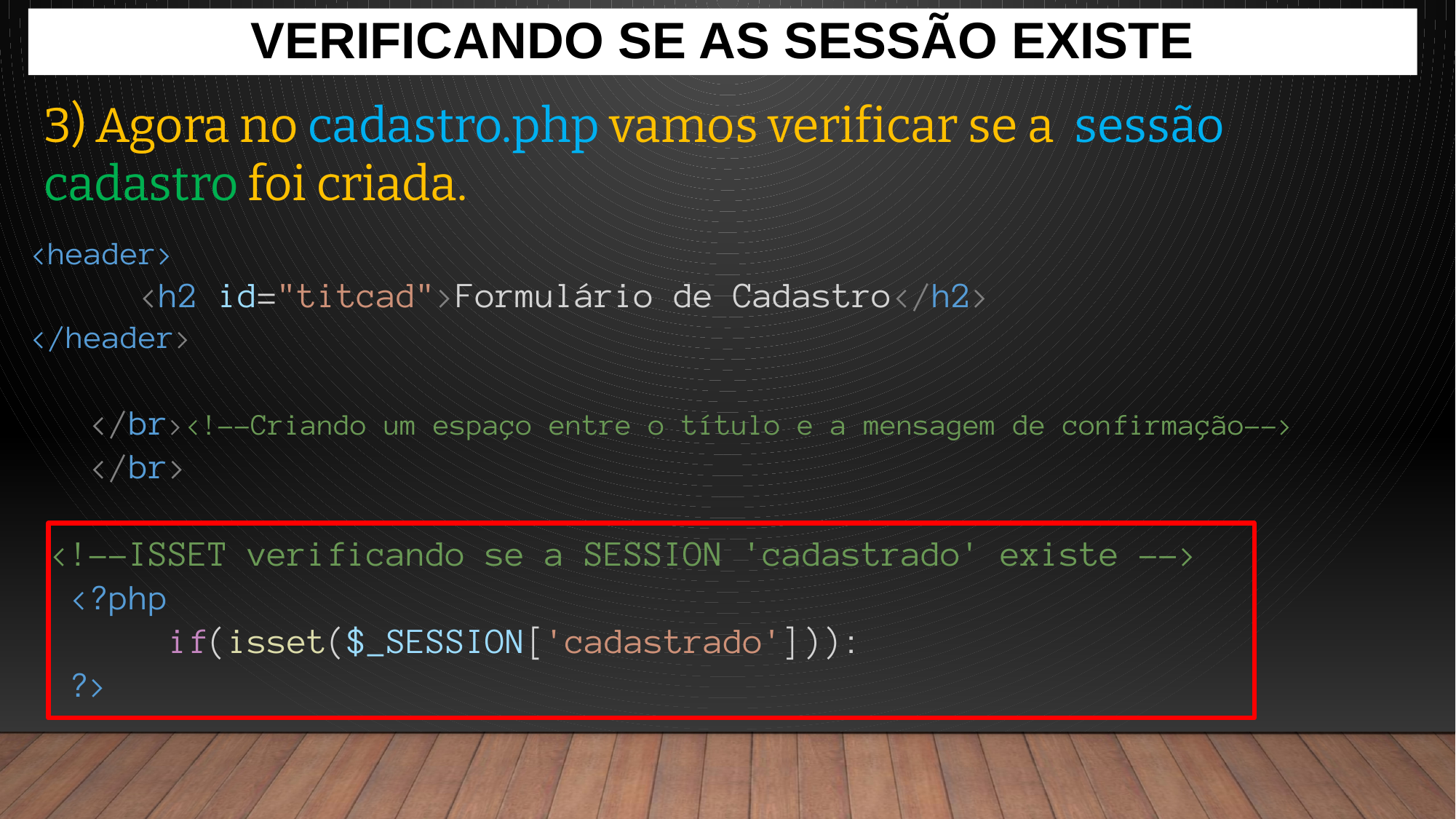

Verificando se as sessão existe
3) Agora no cadastro.php vamos verificar se a  sessão cadastro foi criada.
<header>
	<h2 id="titcad">Formulário de Cadastro</h2>
</header>

   </br><!--Criando um espaço entre o título e a mensagem de confirmação-->
   </br>

 <!--ISSET verificando se a SESSION 'cadastrado' existe -->
  <?php
       if(isset($_SESSION['cadastrado'])):
  ?>